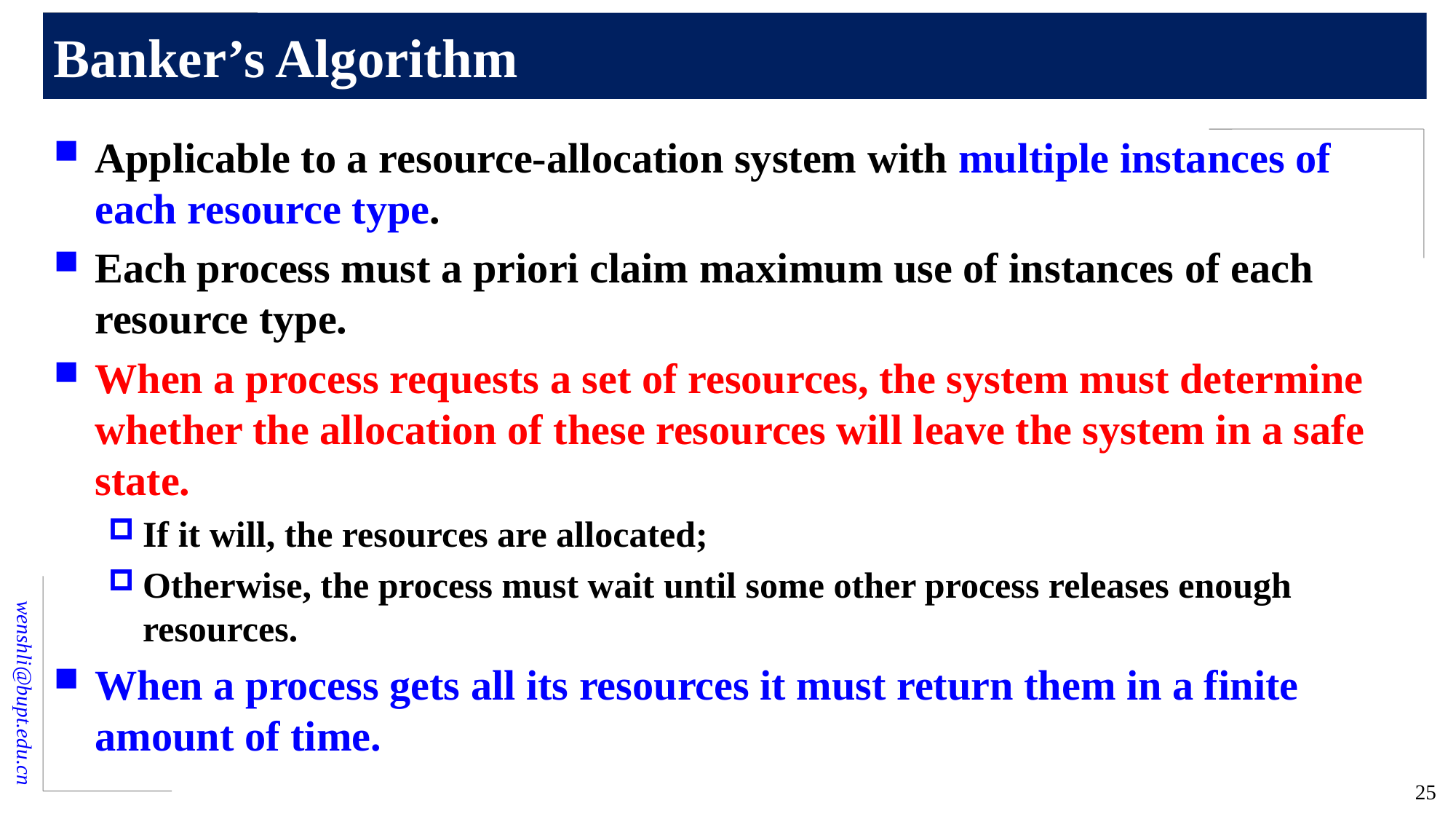

# Banker’s Algorithm
Applicable to a resource-allocation system with multiple instances of each resource type.
Each process must a priori claim maximum use of instances of each resource type.
When a process requests a set of resources, the system must determine whether the allocation of these resources will leave the system in a safe state.
If it will, the resources are allocated;
Otherwise, the process must wait until some other process releases enough resources.
When a process gets all its resources it must return them in a finite amount of time.
25